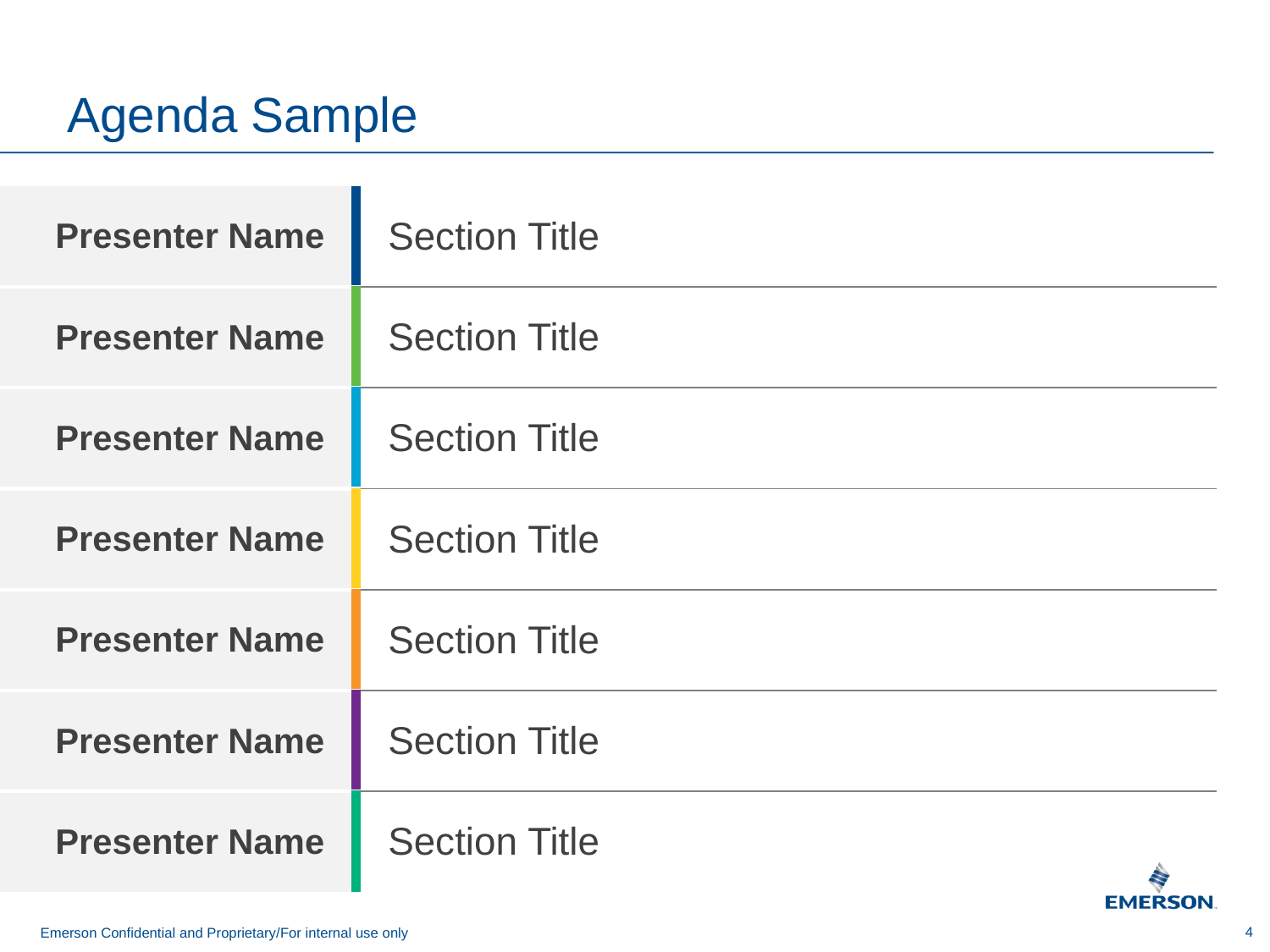

# Agenda Sample
| Presenter Name | Section Title |
| --- | --- |
| Presenter Name | Section Title |
| Presenter Name | Section Title |
| Presenter Name | Section Title |
| Presenter Name | Section Title |
| Presenter Name | Section Title |
| Presenter Name | Section Title |
Emerson Confidential and Proprietary/For internal use only